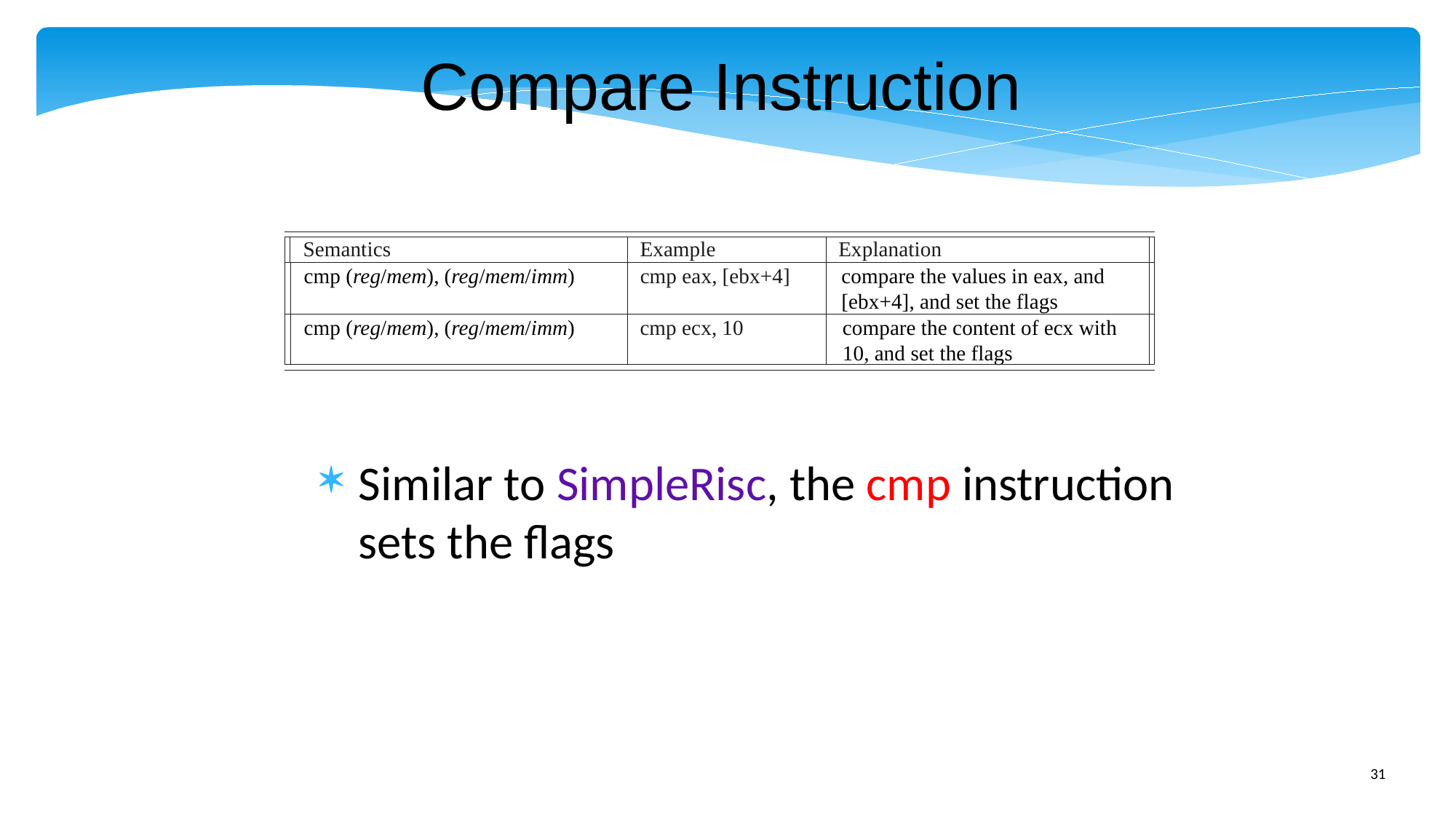

Compare Instruction

Semantics
Example
Explanation

cmp (reg/mem), (reg/mem/imm)

cmp eax, [ebx+4]

compare the values in eax, and
[ebx+4], and set the flags

cmp (reg/mem), (reg/mem/imm)

cmp ecx, 10

compare the content of ecx with
10, and set the flags
Similar to SimpleRisc, the cmp instruction sets the flags